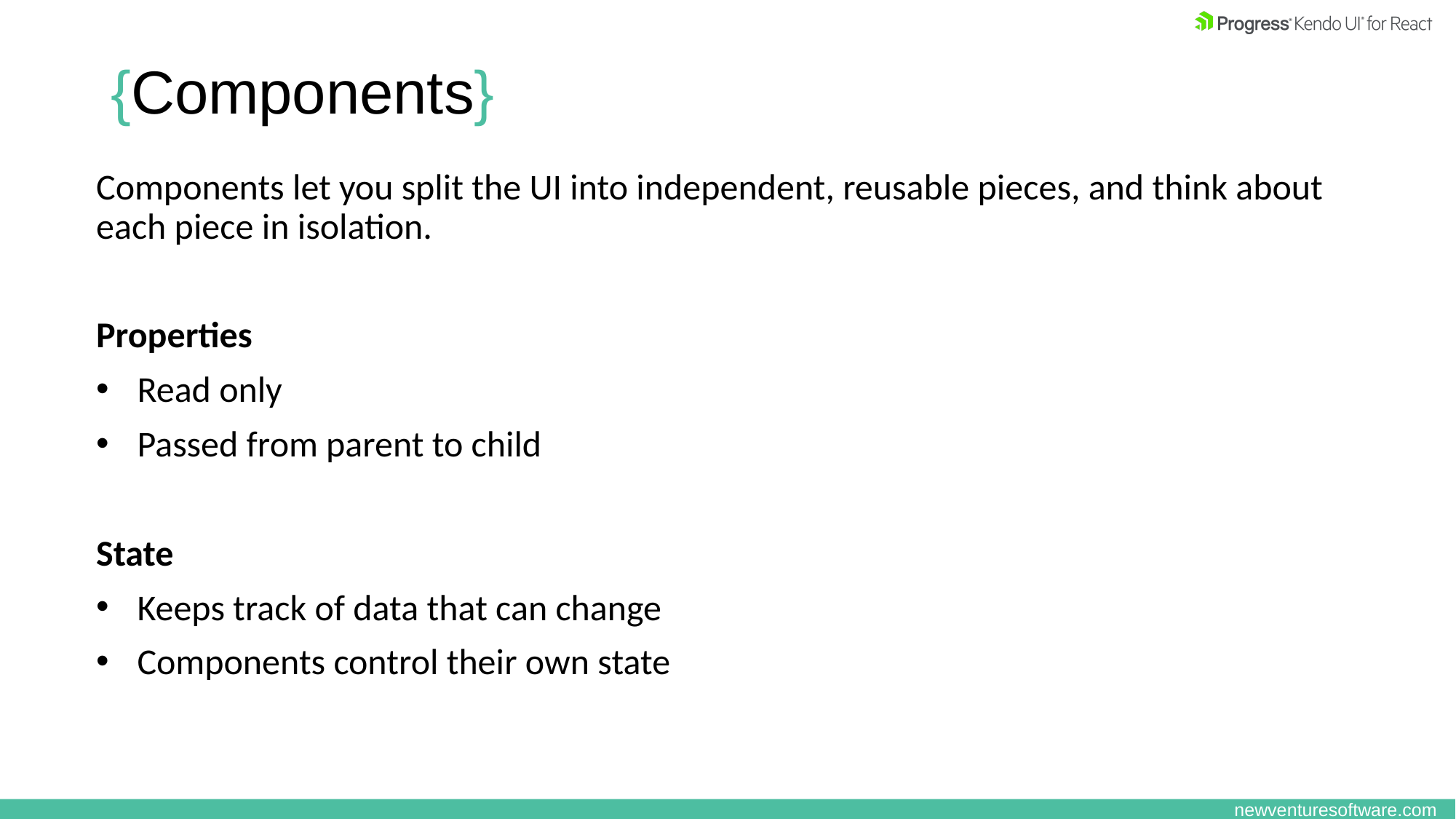

# {Components}
Components let you split the UI into independent, reusable pieces, and think about each piece in isolation.

Properties
Read only
Passed from parent to child

State
Keeps track of data that can change
Components control their own state